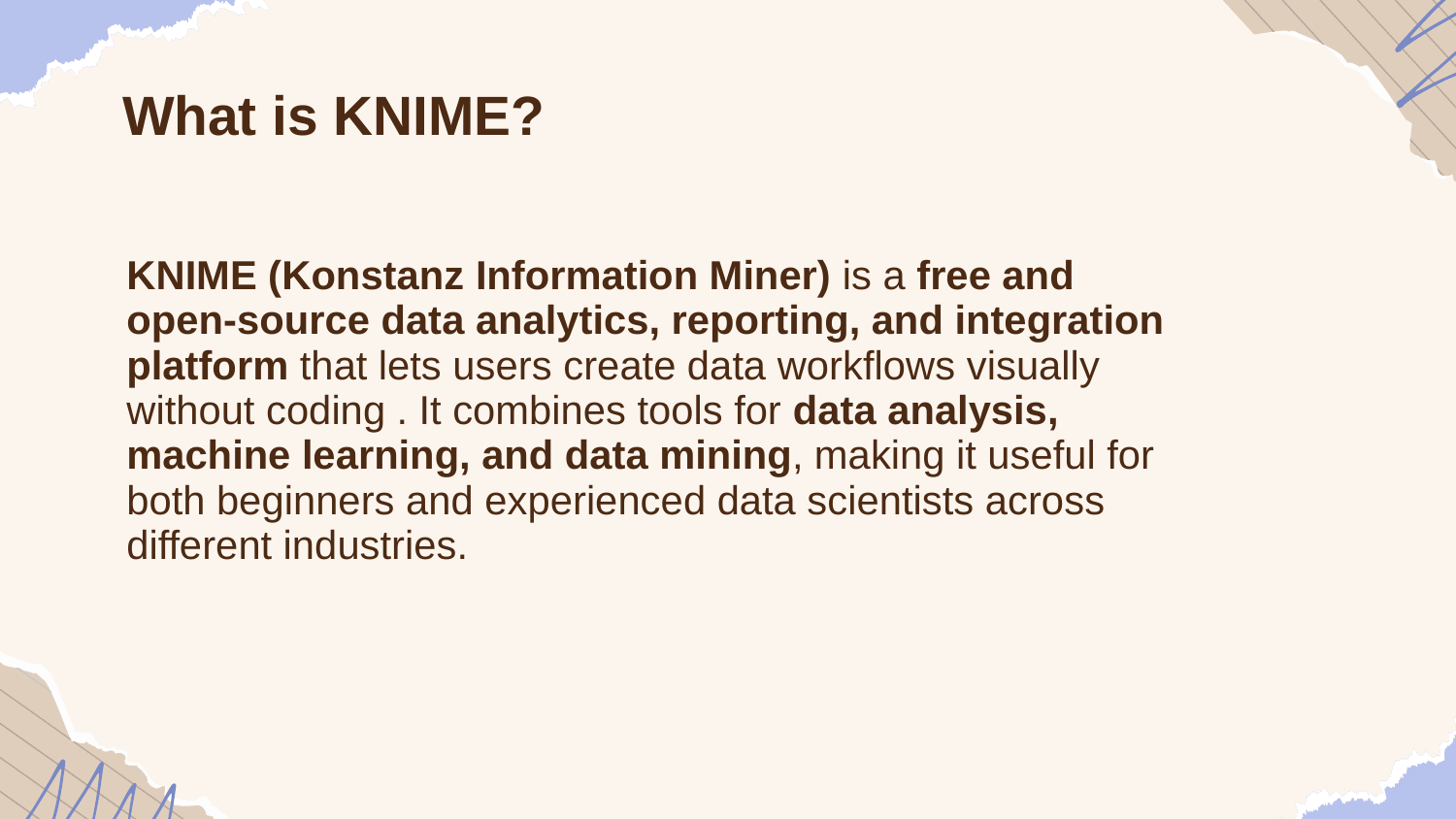

# What is KNIME?
KNIME (Konstanz Information Miner) is a free and open-source data analytics, reporting, and integration platform that lets users create data workflows visually without coding . It combines tools for data analysis, machine learning, and data mining, making it useful for both beginners and experienced data scientists across different industries.